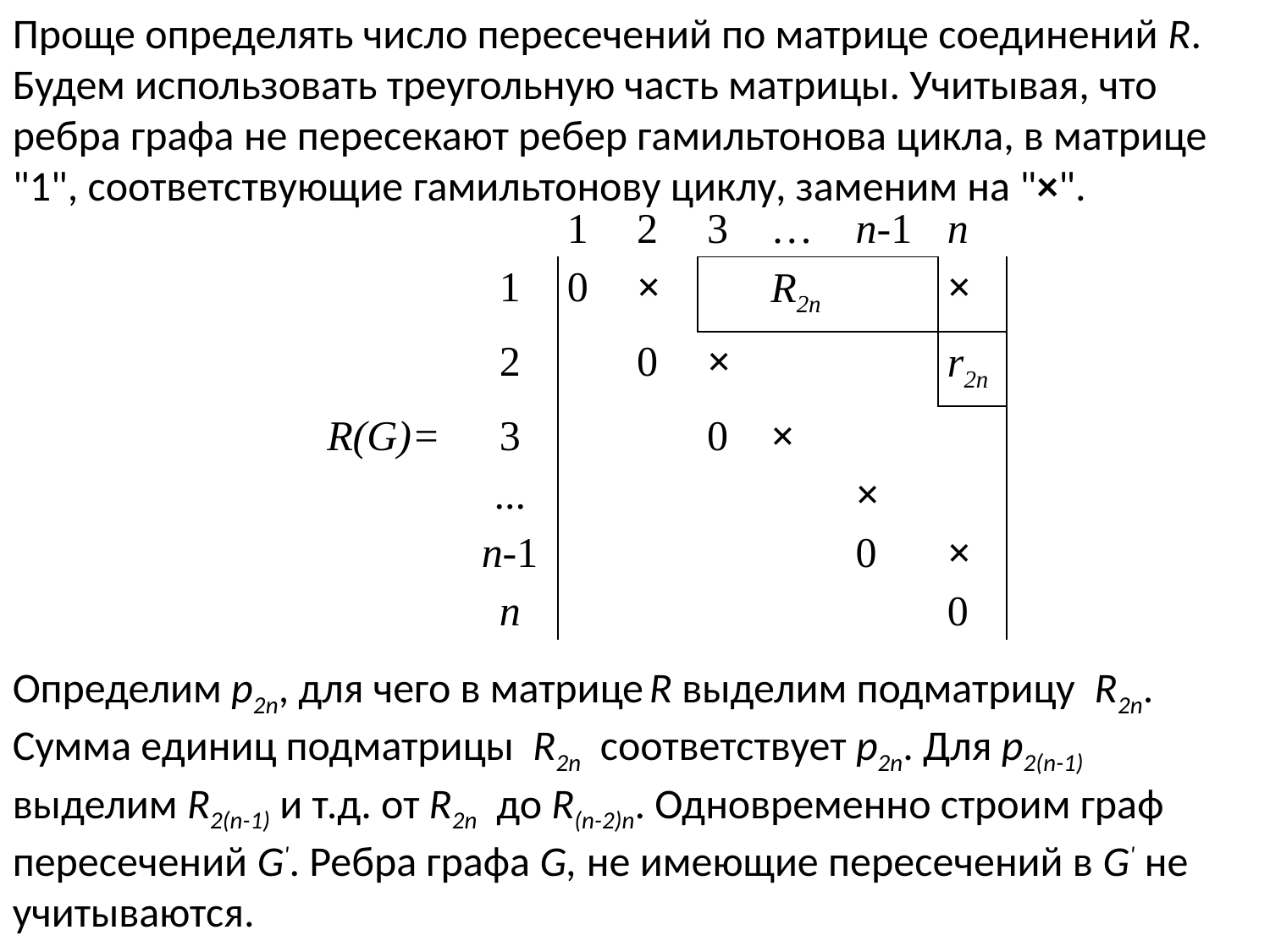

Проще определять число пересечений по матрице соединений R. Будем использовать треугольную часть матрицы. Учитывая, что ребра графа не пересекают ребер гамильтонова цикла, в матрице "1", соответствующие гамильтонову циклу, заменим на "×".
|  |  | 1 | 2 | 3 | … | n-1 | n |
| --- | --- | --- | --- | --- | --- | --- | --- |
|  | 1 | 0 | × |  | R2n |  | × |
|  | 2 |  | 0 | × |  |  | r2n |
| R(G)= | 3 |  |  | 0 | × |  |  |
|  | ... |  |  |  |  | × |  |
|  | n-1 |  |  |  |  | 0 | × |
|  | n |  |  |  |  |  | 0 |
Определим p2n, для чего в матрице R выделим подматрицу  R2n. Сумма единиц подматрицы  R2n  соответствует p2n. Для p2(n-1) выделим R2(n-1) и т.д. от R2n  до R(n-2)n. Одновременно строим граф пересечений G'. Ребра графа G, не имеющие пересечений в G' не учитываются.